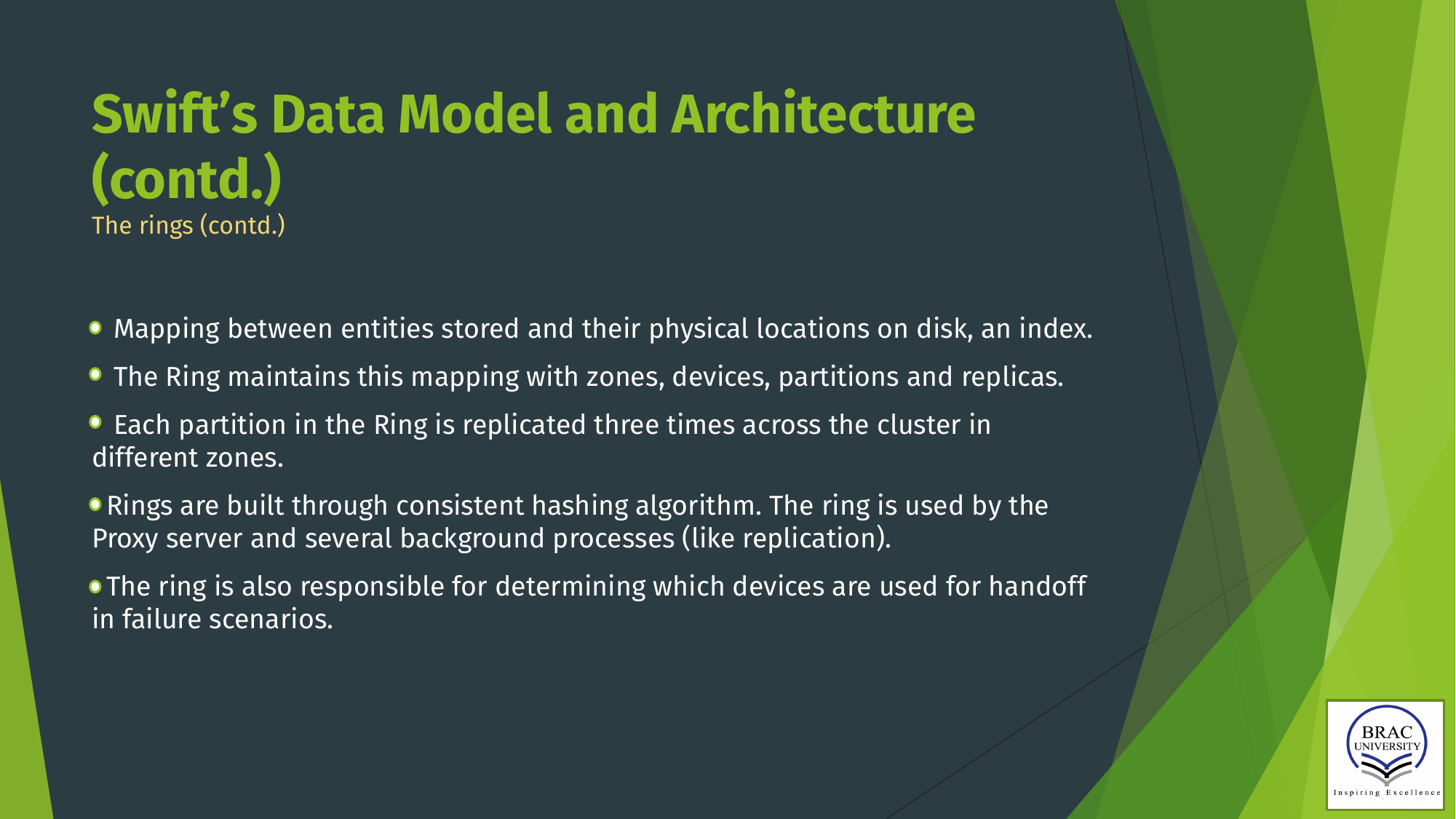

# Swift’s Data Model and Architecture (contd.) The rings (contd.)
   Mapping between entities stored and their physical locations on disk, an index.
   The Ring maintains this mapping with zones, devices, partitions and replicas.
   Each partition in the Ring is replicated three times across the cluster in different zones.
  Rings are built through consistent hashing algorithm. The ring is used by the Proxy server and several background processes (like replication).
  The ring is also responsible for determining which devices are used for handoff in failure scenarios.